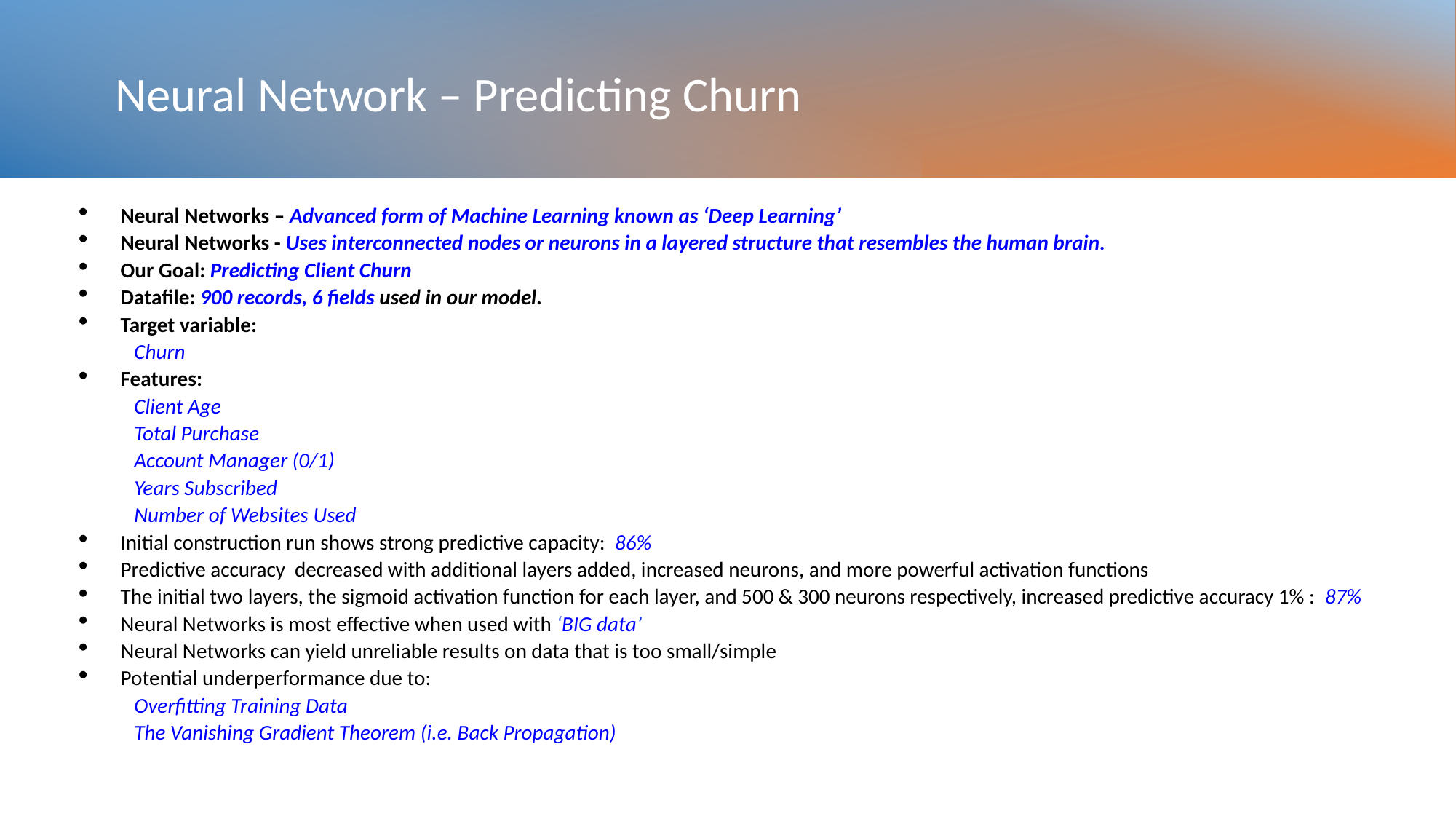

Neural Network – Predicting Churn
Neural Networks – Advanced form of Machine Learning known as ‘Deep Learning’
Neural Networks - Uses interconnected nodes or neurons in a layered structure that resembles the human brain.
Our Goal: Predicting Client Churn
Datafile: 900 records, 6 fields used in our model.
Target variable:
Churn
Features:
Client Age
Total Purchase
Account Manager (0/1)
Years Subscribed
Number of Websites Used
Initial construction run shows strong predictive capacity:  86%
Predictive accuracy  decreased with additional layers added, increased neurons, and more powerful activation functions
The initial two layers, the sigmoid activation function for each layer, and 500 & 300 neurons respectively, increased predictive accuracy 1% :  87%
Neural Networks is most effective when used with ‘BIG data’
Neural Networks can yield unreliable results on data that is too small/simple
Potential underperformance due to:
Overfitting Training Data
The Vanishing Gradient Theorem (i.e. Back Propagation)